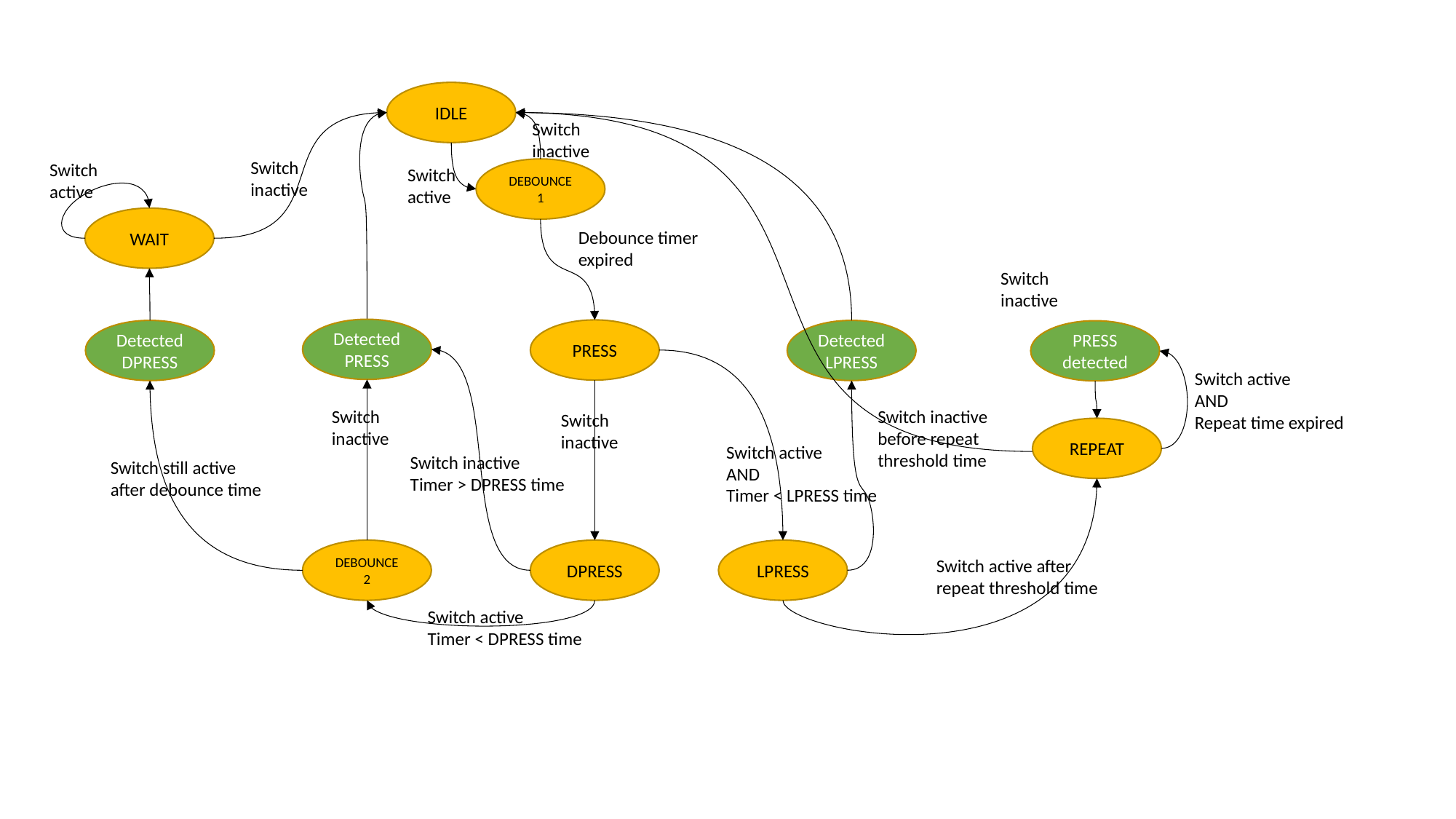

IDLE
Switch
inactive
Switch
inactive
Switch
active
Switch
active
DEBOUNCE1
WAIT
Debounce timer expired
Switch
inactive
Detected PRESS
PRESS
Detected DPRESS
Detected LPRESS
PRESS detected
Switch active
AND
Repeat time expired
Switch inactive
before repeat threshold time
Switch
inactive
Switch
inactive
REPEAT
Switch active
AND
Timer < LPRESS time
Switch inactive
Timer > DPRESS time
Switch still active
after debounce time
DEBOUNCE 2
DPRESS
LPRESS
Switch active after
repeat threshold time
Switch active
Timer < DPRESS time